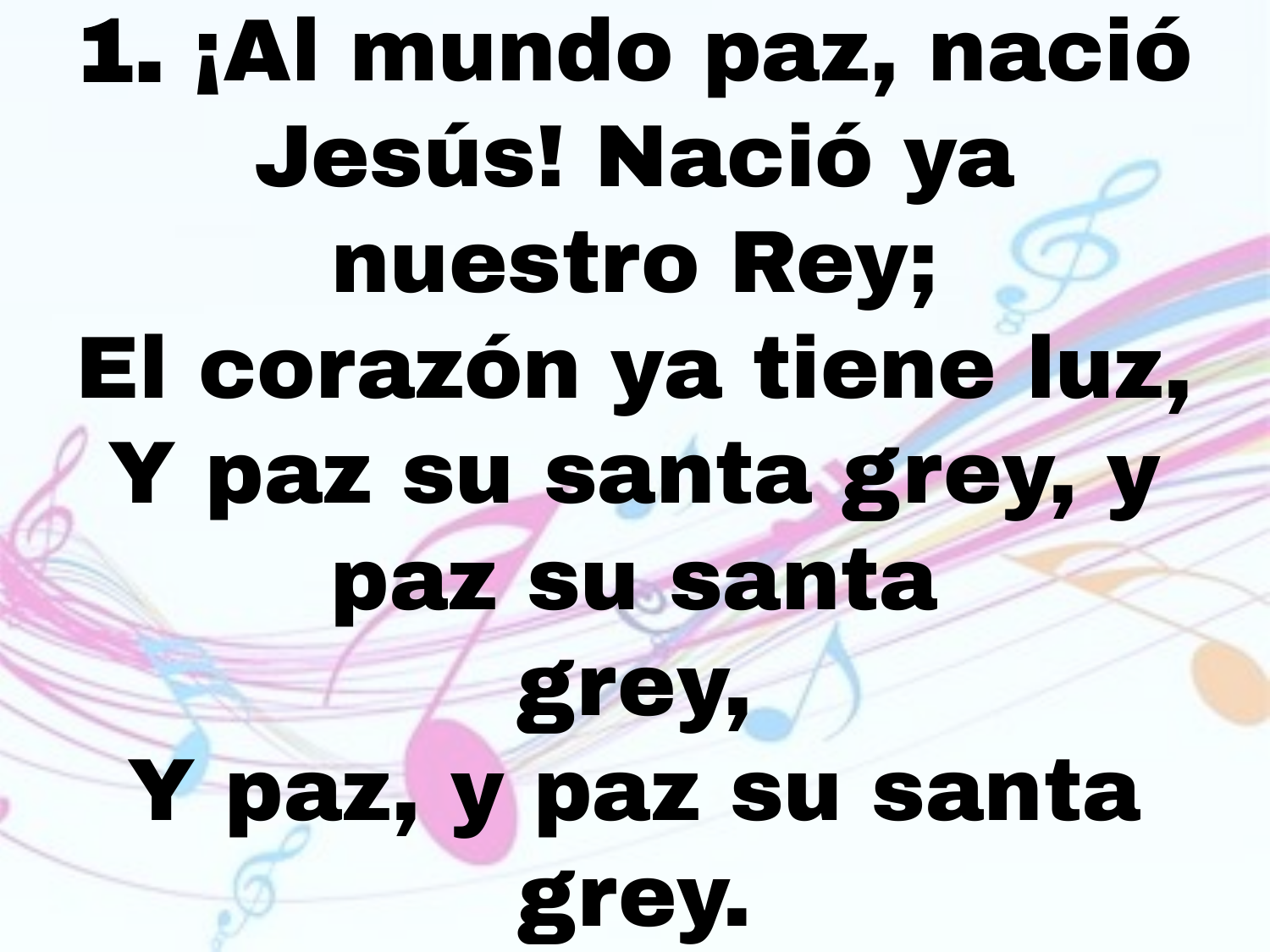

1. ¡Al mundo paz, nació Jesús! Nació ya
nuestro Rey;
El corazón ya tiene luz,
Y paz su santa grey, y paz su santa
grey,
Y paz, y paz su santa grey.